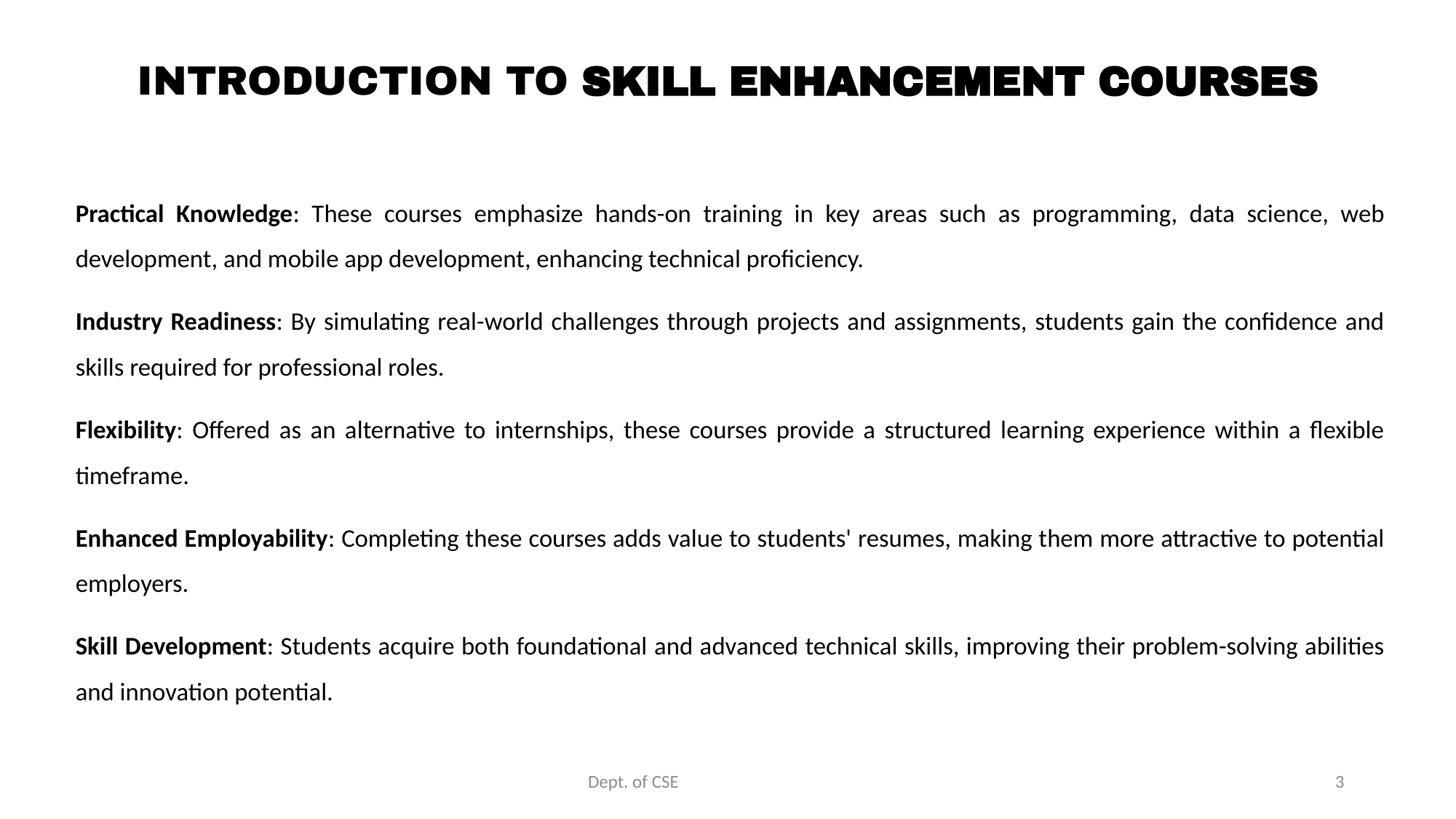

# INTRODUCTION TO SKILL ENHANCEMENT COURSES
Practical Knowledge: These courses emphasize hands-on training in key areas such as programming, data science, web development, and mobile app development, enhancing technical proficiency.
Industry Readiness: By simulating real-world challenges through projects and assignments, students gain the confidence and skills required for professional roles.
Flexibility: Offered as an alternative to internships, these courses provide a structured learning experience within a flexible timeframe.
Enhanced Employability: Completing these courses adds value to students' resumes, making them more attractive to potential employers.
Skill Development: Students acquire both foundational and advanced technical skills, improving their problem-solving abilities and innovation potential.

Dept. of CSE
3